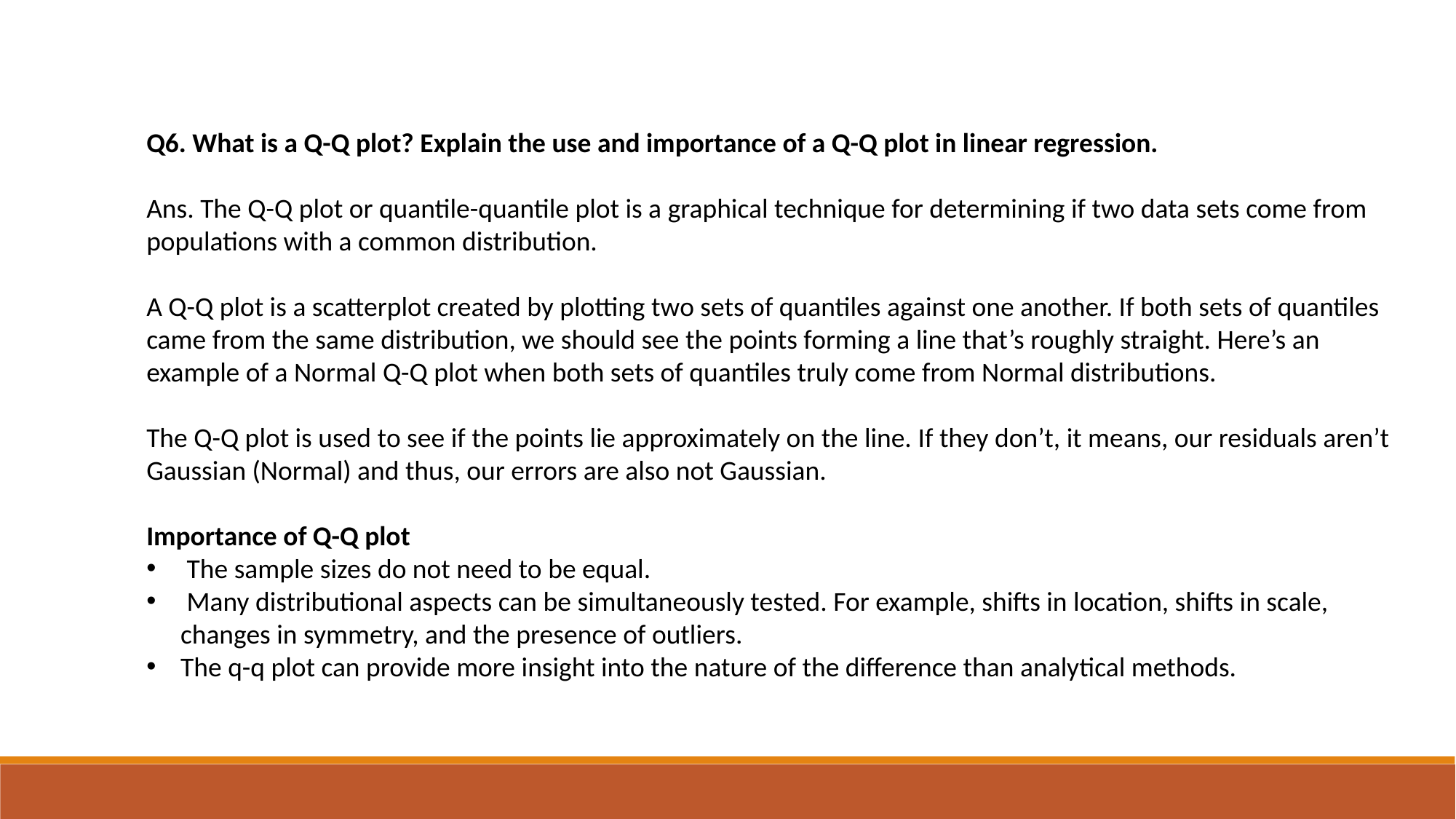

Q6. What is a Q-Q plot? Explain the use and importance of a Q-Q plot in linear regression.

Ans. The Q-Q plot or quantile-quantile plot is a graphical technique for determining if two data sets come from populations with a common distribution.

A Q-Q plot is a scatterplot created by plotting two sets of quantiles against one another. If both sets of quantiles came from the same distribution, we should see the points forming a line that’s roughly straight. Here’s an example of a Normal Q-Q plot when both sets of quantiles truly come from Normal distributions.

The Q-Q plot is used to see if the points lie approximately on the line. If they don’t, it means, our residuals aren’t Gaussian (Normal) and thus, our errors are also not Gaussian.

Importance of Q-Q plot
 The sample sizes do not need to be equal.
 Many distributional aspects can be simultaneously tested. For example, shifts in location, shifts in scale, changes in symmetry, and the presence of outliers.
The q-q plot can provide more insight into the nature of the difference than analytical methods.